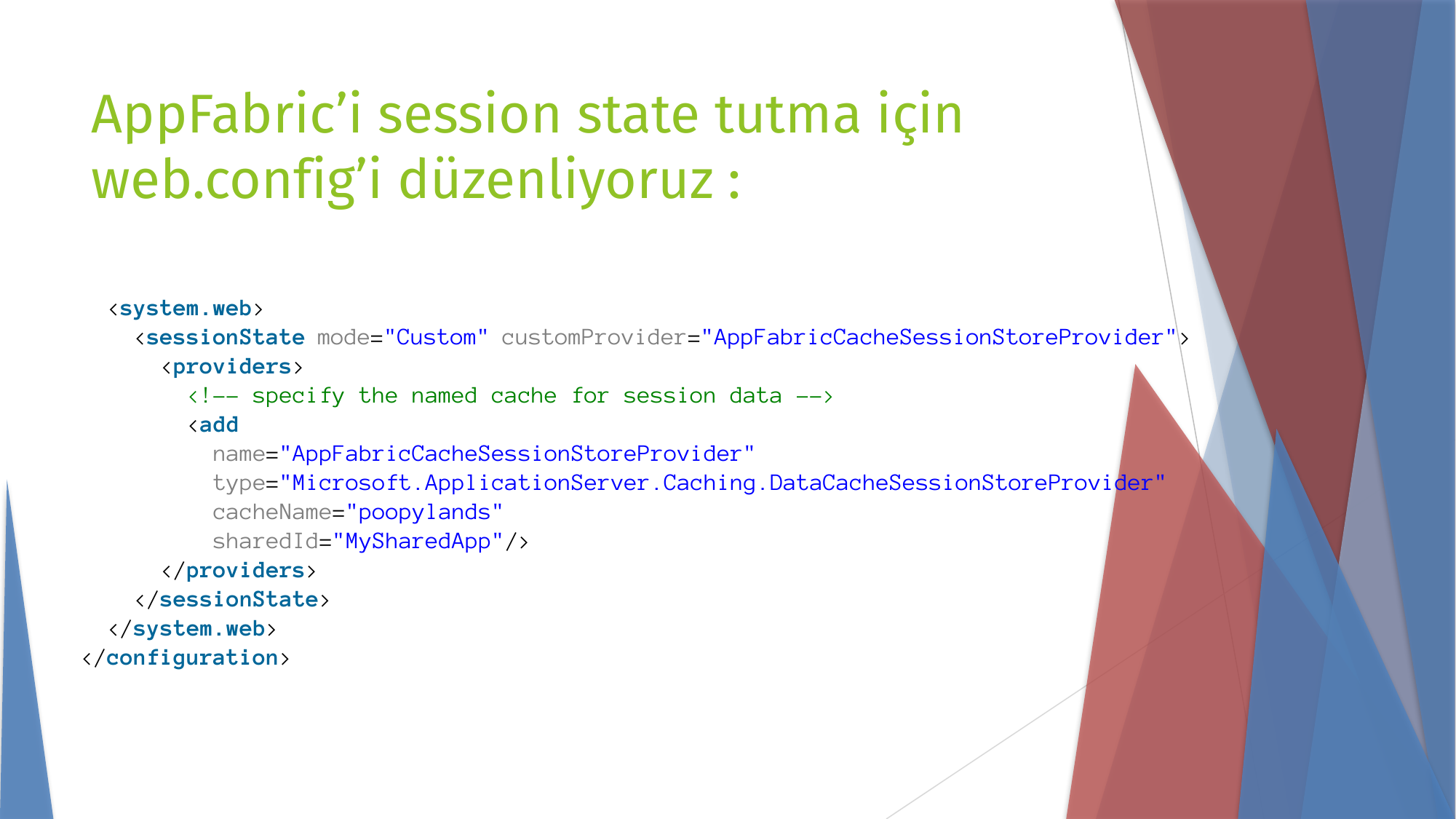

AppFabric’i session state tutma için web.config’i düzenliyoruz :
  <system.web>
    <sessionState mode="Custom" customProvider="AppFabricCacheSessionStoreProvider">
      <providers>
        <!-- specify the named cache for session data -->
        <add
          name="AppFabricCacheSessionStoreProvider"
          type="Microsoft.ApplicationServer.Caching.DataCacheSessionStoreProvider"
          cacheName="poopylands"
          sharedId="MySharedApp"/>
      </providers>
    </sessionState>
  </system.web>
</configuration>